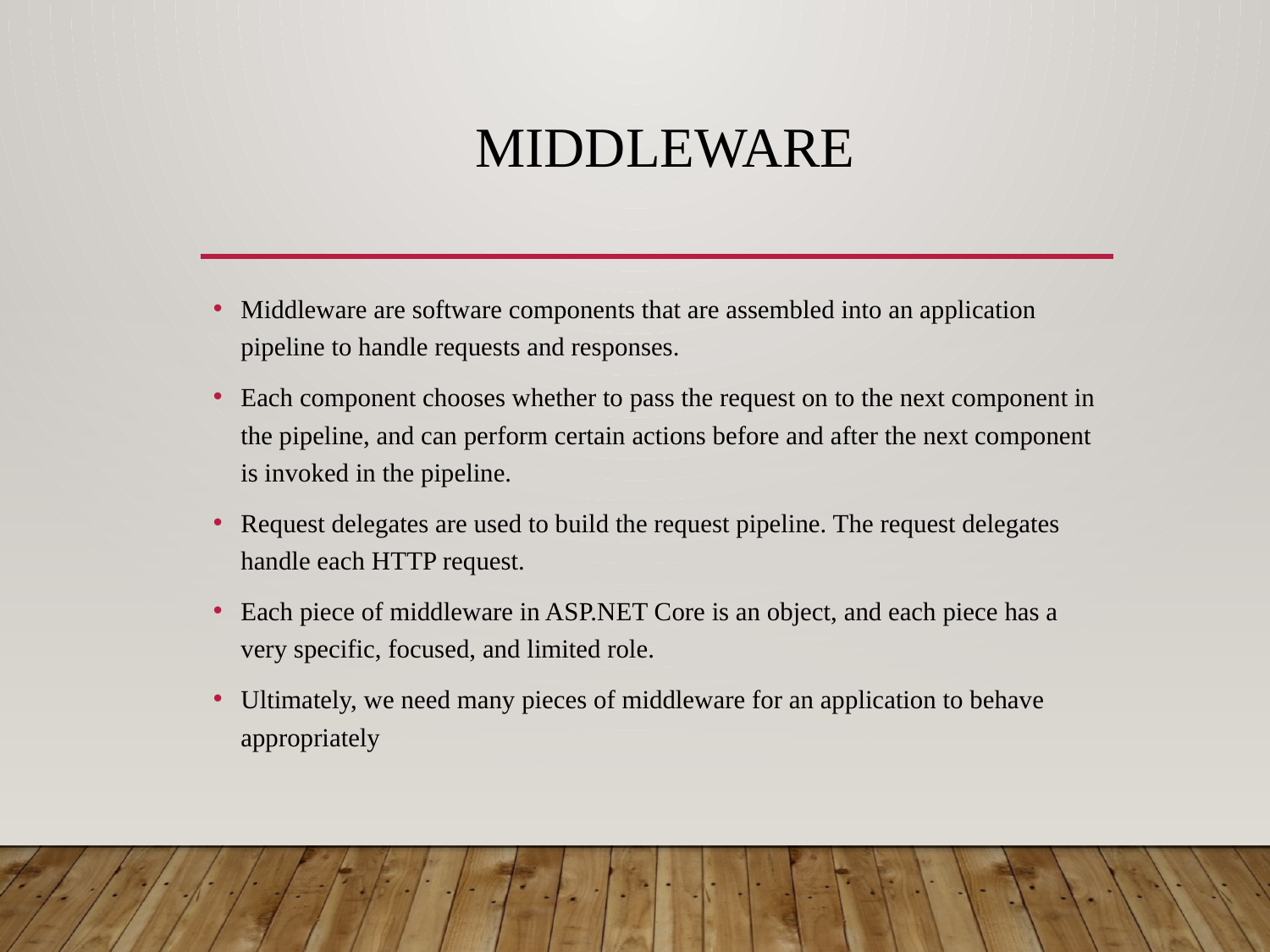

# Middleware
Middleware are software components that are assembled into an application pipeline to handle requests and responses.
Each component chooses whether to pass the request on to the next component in the pipeline, and can perform certain actions before and after the next component is invoked in the pipeline.
Request delegates are used to build the request pipeline. The request delegates handle each HTTP request.
Each piece of middleware in ASP.NET Core is an object, and each piece has a very specific, focused, and limited role.
Ultimately, we need many pieces of middleware for an application to behave appropriately